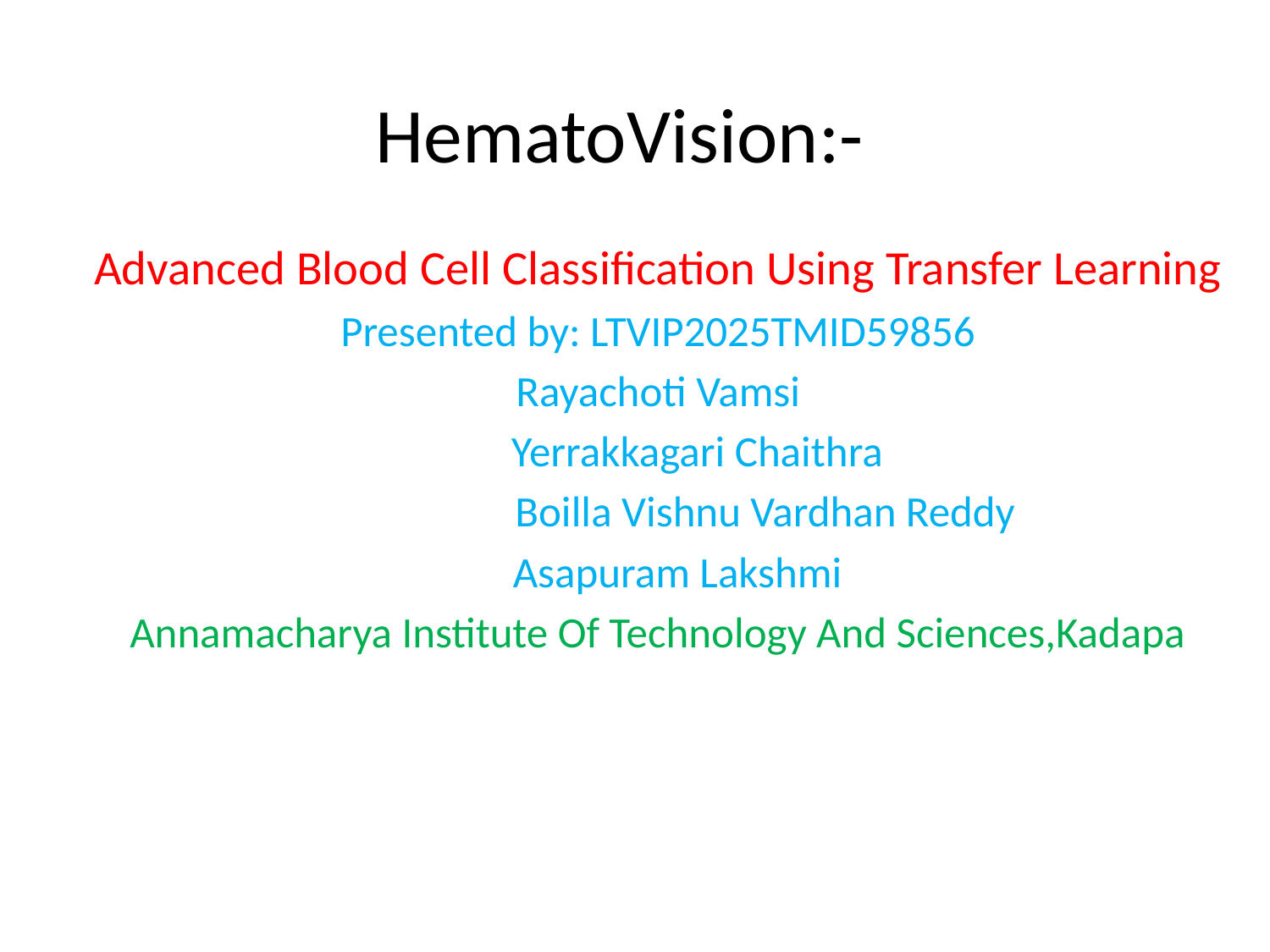

# HematoVision:-
Advanced Blood Cell Classification Using Transfer Learning
Presented by: LTVIP2025TMID59856
Rayachoti Vamsi
        Yerrakkagari Chaithra
                      Boilla Vishnu Vardhan Reddy
    Asapuram Lakshmi
Annamacharya Institute Of Technology And Sciences,Kadapa